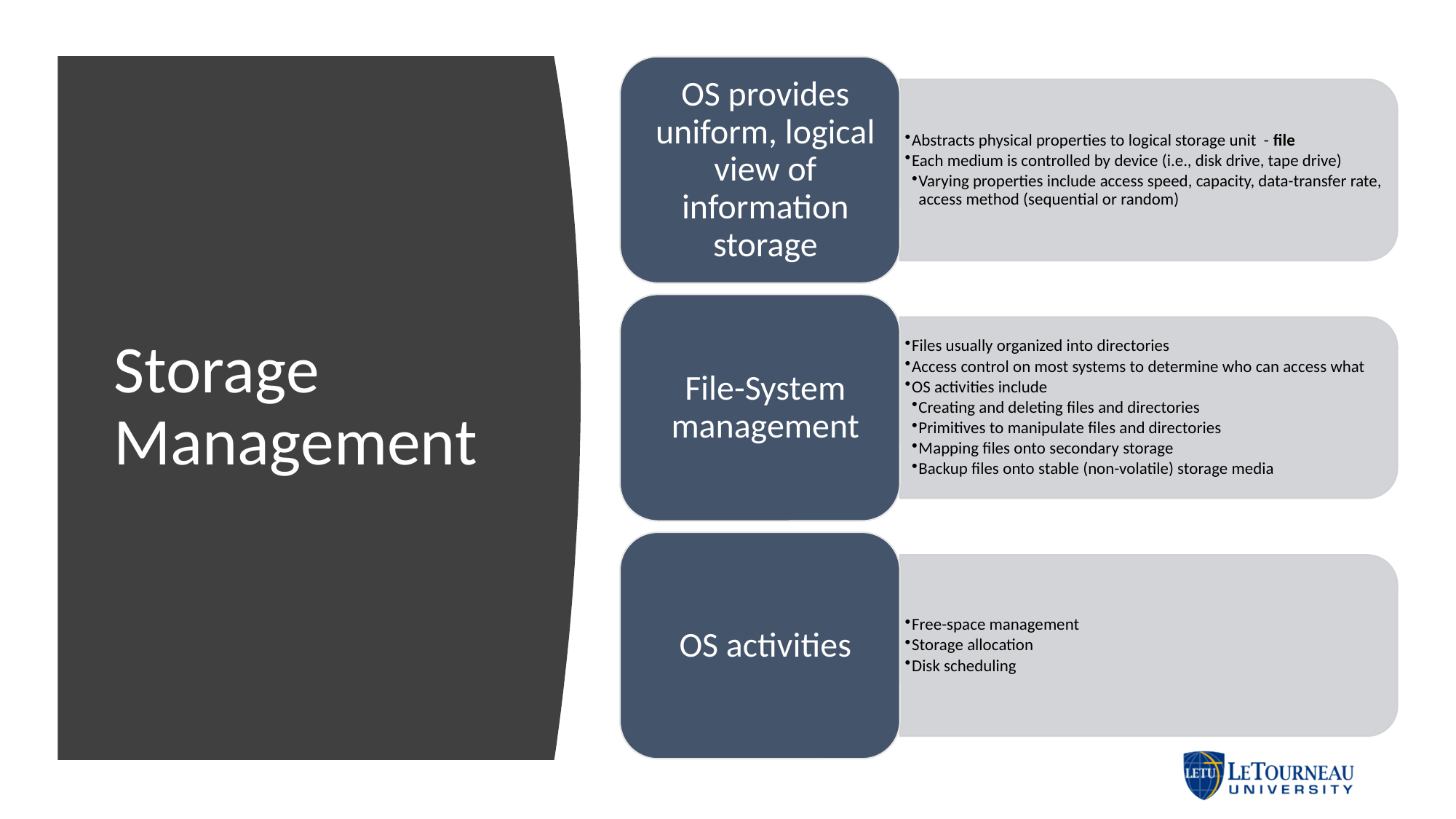

Abstracts physical properties to logical storage unit  - file
Each medium is controlled by device (i.e., disk drive, tape drive)
Varying properties include access speed, capacity, data-transfer rate, access method (sequential or random)
OS provides uniform, logical view of information storage
Files usually organized into directories
Access control on most systems to determine who can access what
OS activities include
Creating and deleting files and directories
Primitives to manipulate files and directories
Mapping files onto secondary storage
Backup files onto stable (non-volatile) storage media
File-System management
Free-space management
Storage allocation
Disk scheduling
OS activities

# Storage Management